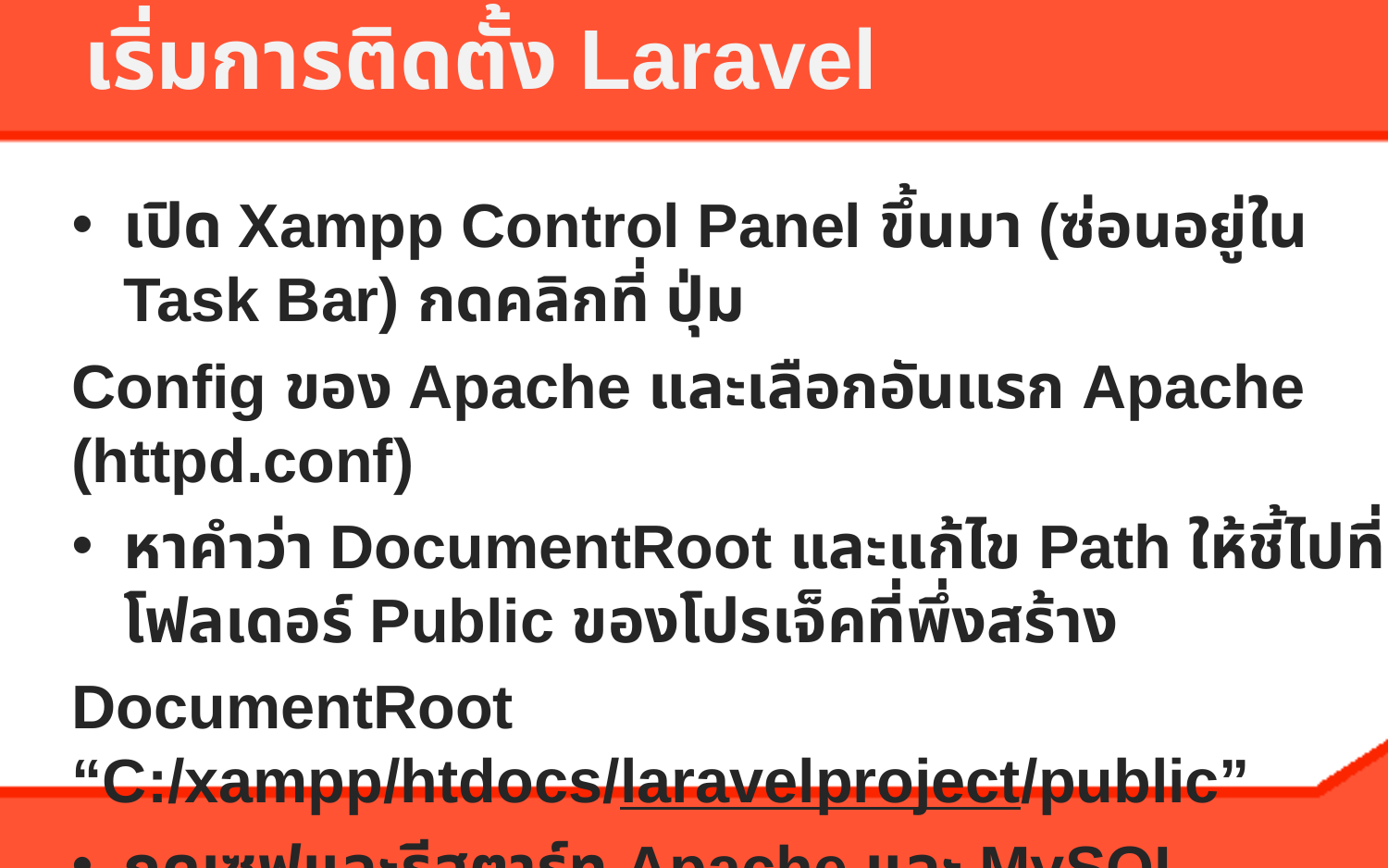

เริ่มการติดตั้ง Laravel
เปิด Xampp Control Panel ขึ้นมา (ซ่อนอยู่ใน Task Bar) กดคลิกที่ ปุ่ม
Config ของ Apache และเลือกอันแรก Apache (httpd.conf)
หาคำว่า DocumentRoot และแก้ไข Path ให้ชี้ไปที่โฟลเดอร์ Public ของโปรเจ็คที่พึ่งสร้าง
DocumentRoot “C:/xampp/htdocs/laravelproject/public”
กดเซฟและรีสตาร์ท Apache และ MySQL
เปิดอินเตอร์เน็ตบราวเซอร์ขึ้นมาแล้วพิมพ์เข้าไปที่ localhost